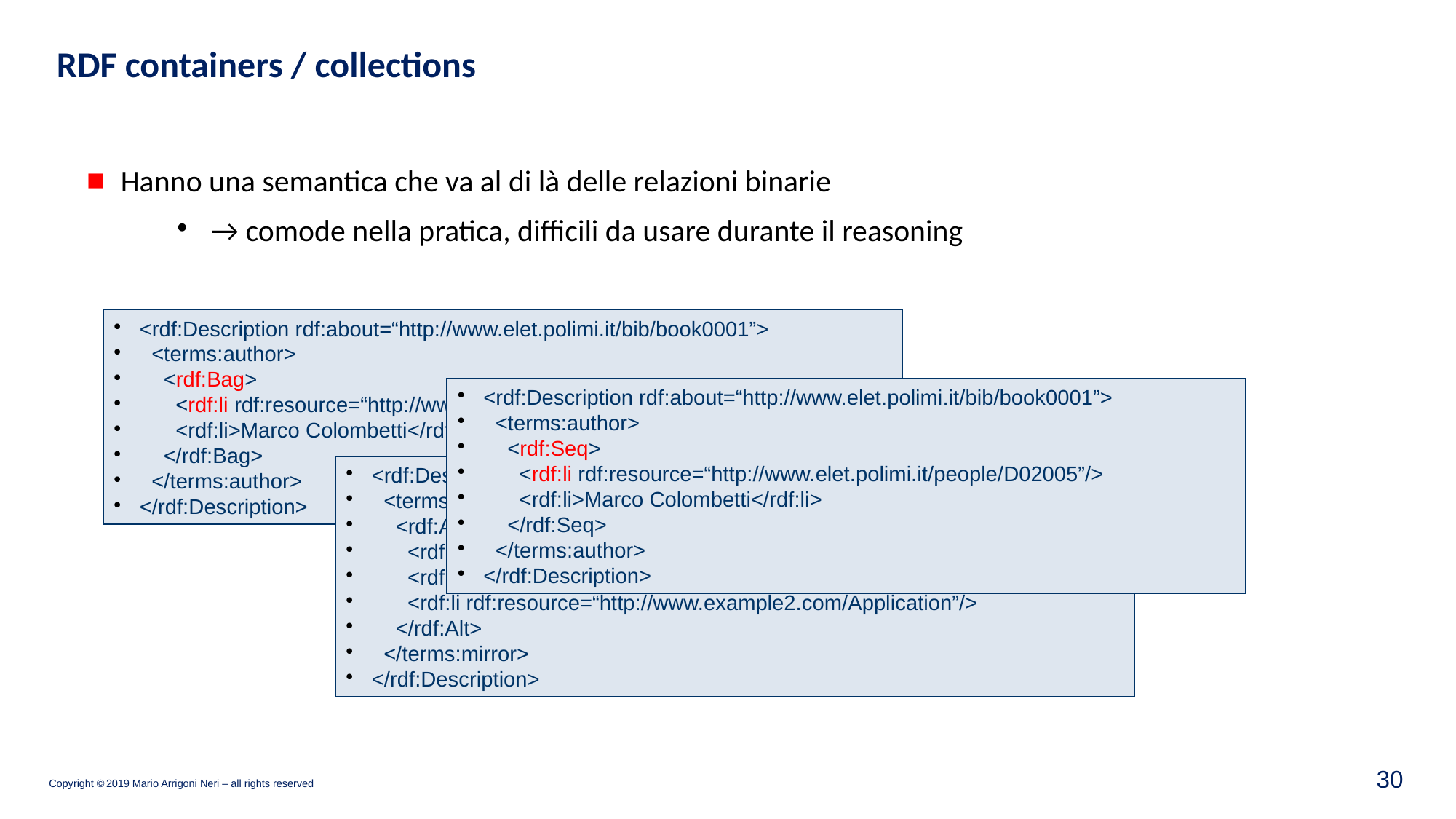

RDF containers / collections

Hanno una semantica che va al di là delle relazioni binarie
→ comode nella pratica, difficili da usare durante il reasoning
<rdf:Description rdf:about=“http://www.elet.polimi.it/bib/book0001”>
  <terms:author>
    <rdf:Bag>
      <rdf:li rdf:resource=“http://www.elet.polimi.it/people/D02005”/>
      <rdf:li>Marco Colombetti</rdf:li>
    </rdf:Bag>
  </terms:author>
</rdf:Description>
<rdf:Description rdf:about=“http://www.elet.polimi.it/bib/book0001”>
  <terms:author>
    <rdf:Seq>
      <rdf:li rdf:resource=“http://www.elet.polimi.it/people/D02005”/>
      <rdf:li>Marco Colombetti</rdf:li>
    </rdf:Seq>
  </terms:author>
</rdf:Description>
<rdf:Description rdf:about=“http://www.elet.polimi.it/Application”>
  <terms:mirror>
    <rdf:Alt>
      <rdf:li rdf:resource=“http://www.example.com/Application”/>
      <rdf:li rdf:resource=“http://www.example1.com/Application”/>
      <rdf:li rdf:resource=“http://www.example2.com/Application”/>
    </rdf:Alt>
  </terms:mirror>
</rdf:Description>
30